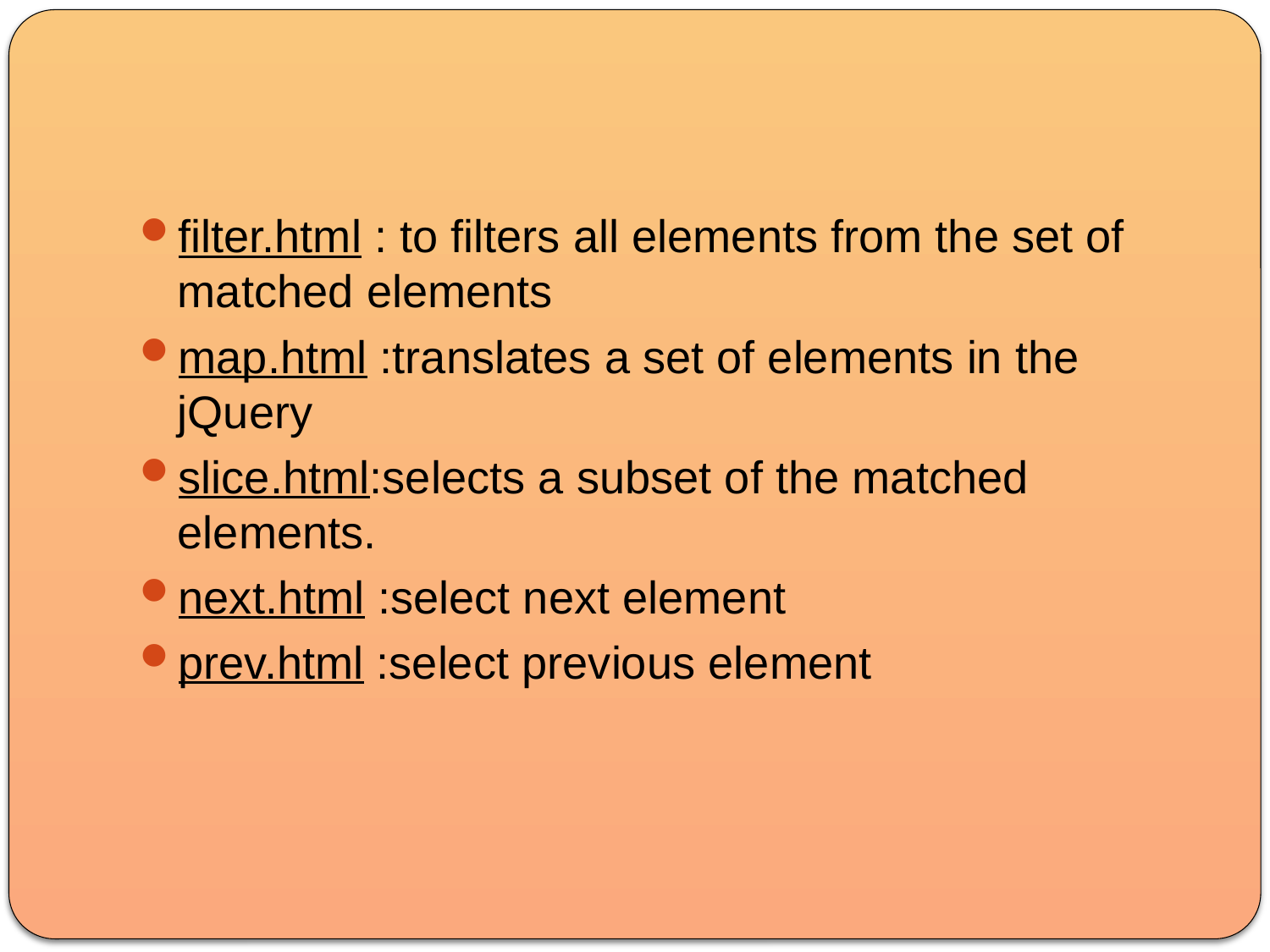

#
filter.html : to filters all elements from the set of matched elements
map.html :translates a set of elements in the jQuery
slice.html:selects a subset of the matched elements.
next.html :select next element
prev.html :select previous element